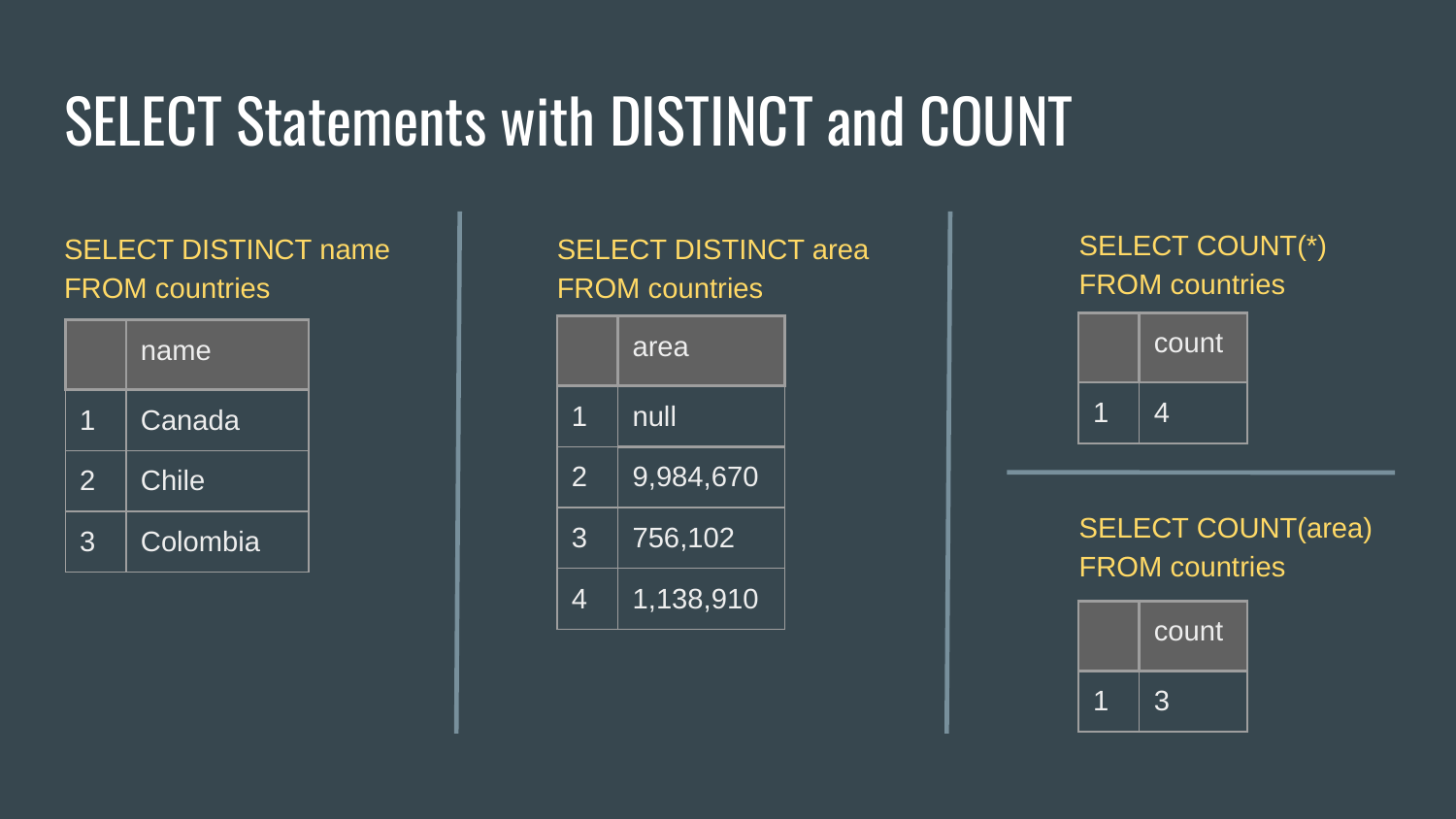

# SELECT Statements with DISTINCT and COUNT
SELECT COUNT(*)
FROM countries
SELECT DISTINCT name
FROM countries

SELECT DISTINCT area
FROM countries

|  | count |
| --- | --- |
| 1 | 4 |
|  | area |
| --- | --- |
| 1 | null |
| 2 | 9,984,670 |
| 3 | 756,102 |
| 4 | 1,138,910 |
|  | name |
| --- | --- |
| 1 | Canada |
| 2 | Chile |
| 3 | Colombia |
SELECT COUNT(area)
FROM countries
|  | count |
| --- | --- |
| 1 | 3 |